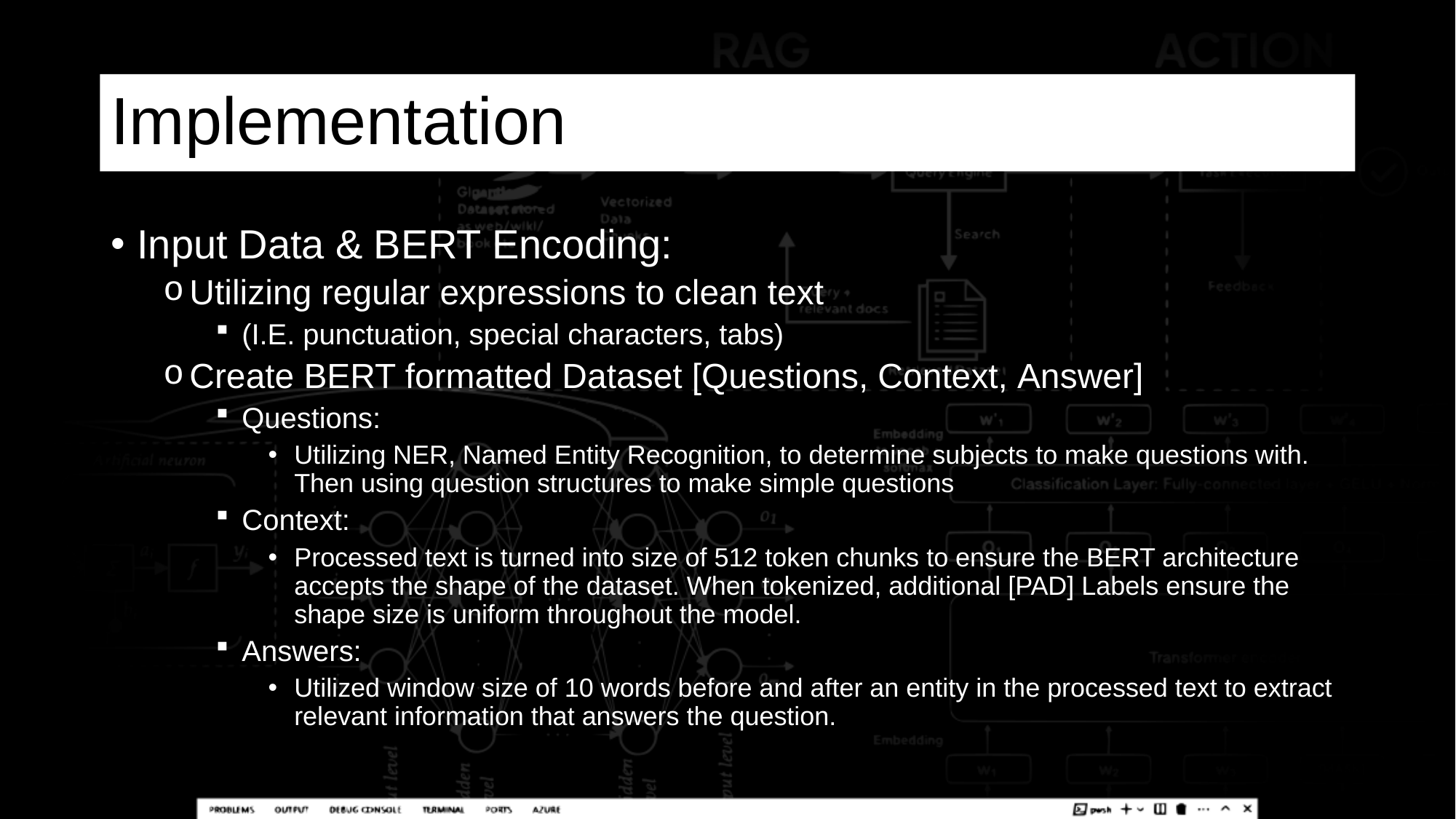

# Implementation
Input Data & BERT Encoding:
Utilizing regular expressions to clean text
(I.E. punctuation, special characters, tabs)
Create BERT formatted Dataset [Questions, Context, Answer]
Questions:
Utilizing NER, Named Entity Recognition, to determine subjects to make questions with. Then using question structures to make simple questions
Context:
Processed text is turned into size of 512 token chunks to ensure the BERT architecture accepts the shape of the dataset. When tokenized, additional [PAD] Labels ensure the shape size is uniform throughout the model.
Answers:
Utilized window size of 10 words before and after an entity in the processed text to extract relevant information that answers the question.